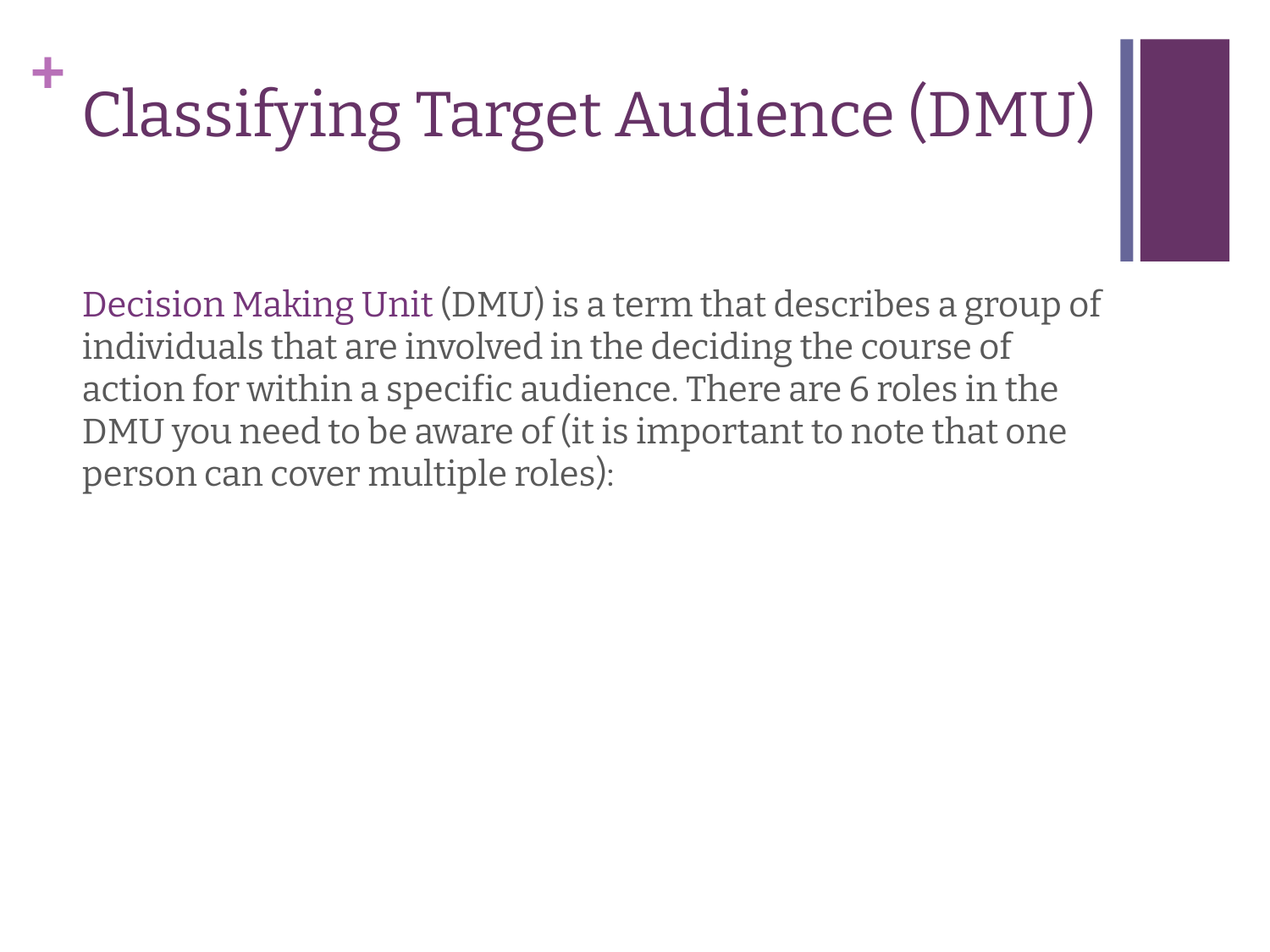

# Classifying Target Audience (DMU)
Decision Making Unit (DMU) is a term that describes a group of individuals that are involved in the deciding the course of action for within a specific audience. There are 6 roles in the DMU you need to be aware of (it is important to note that one person can cover multiple roles):